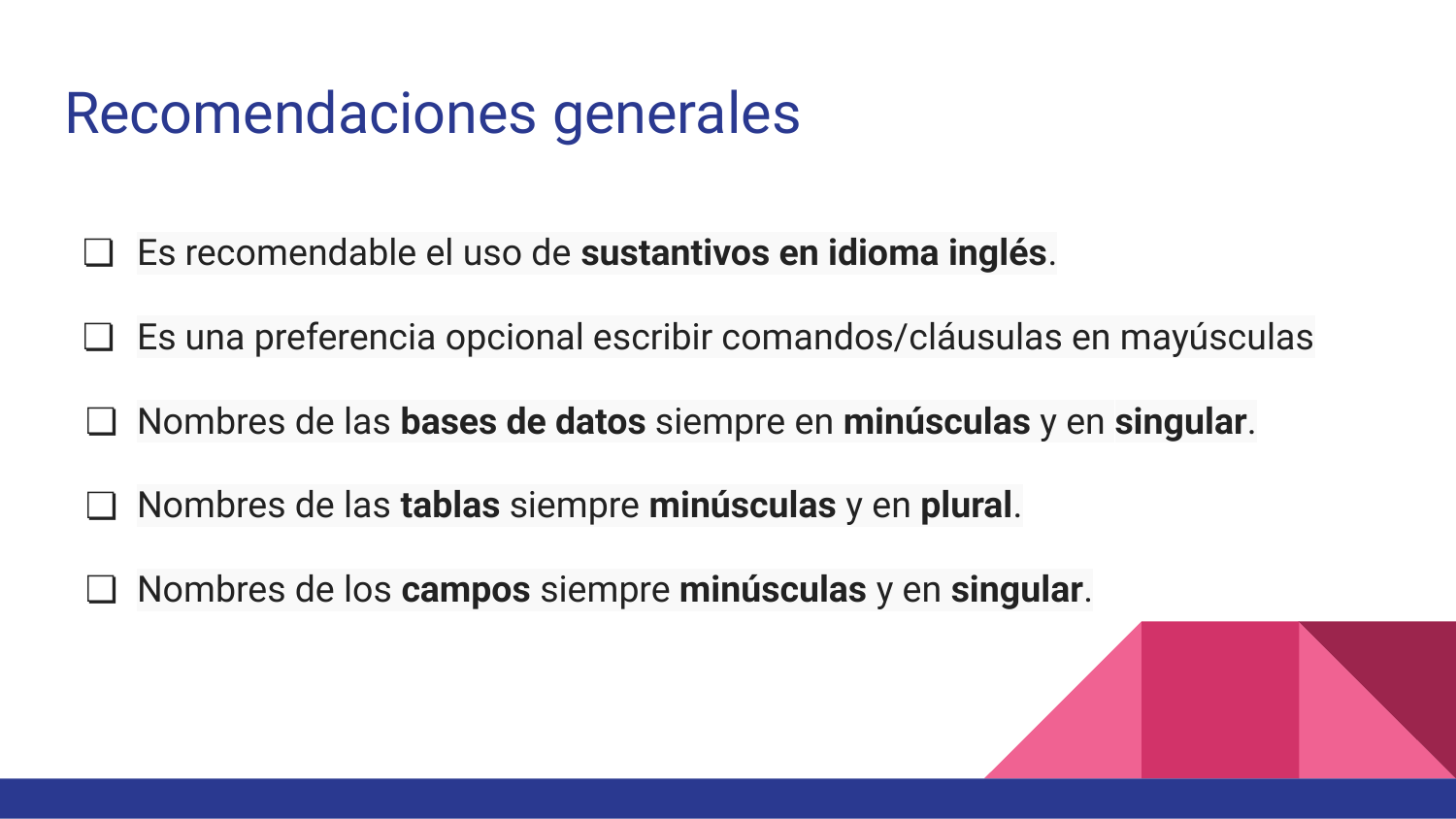

# Recomendaciones generales
Es recomendable el uso de sustantivos en idioma inglés.
Es una preferencia opcional escribir comandos/cláusulas en mayúsculas
Nombres de las bases de datos siempre en minúsculas y en singular.
Nombres de las tablas siempre minúsculas y en plural.
Nombres de los campos siempre minúsculas y en singular.